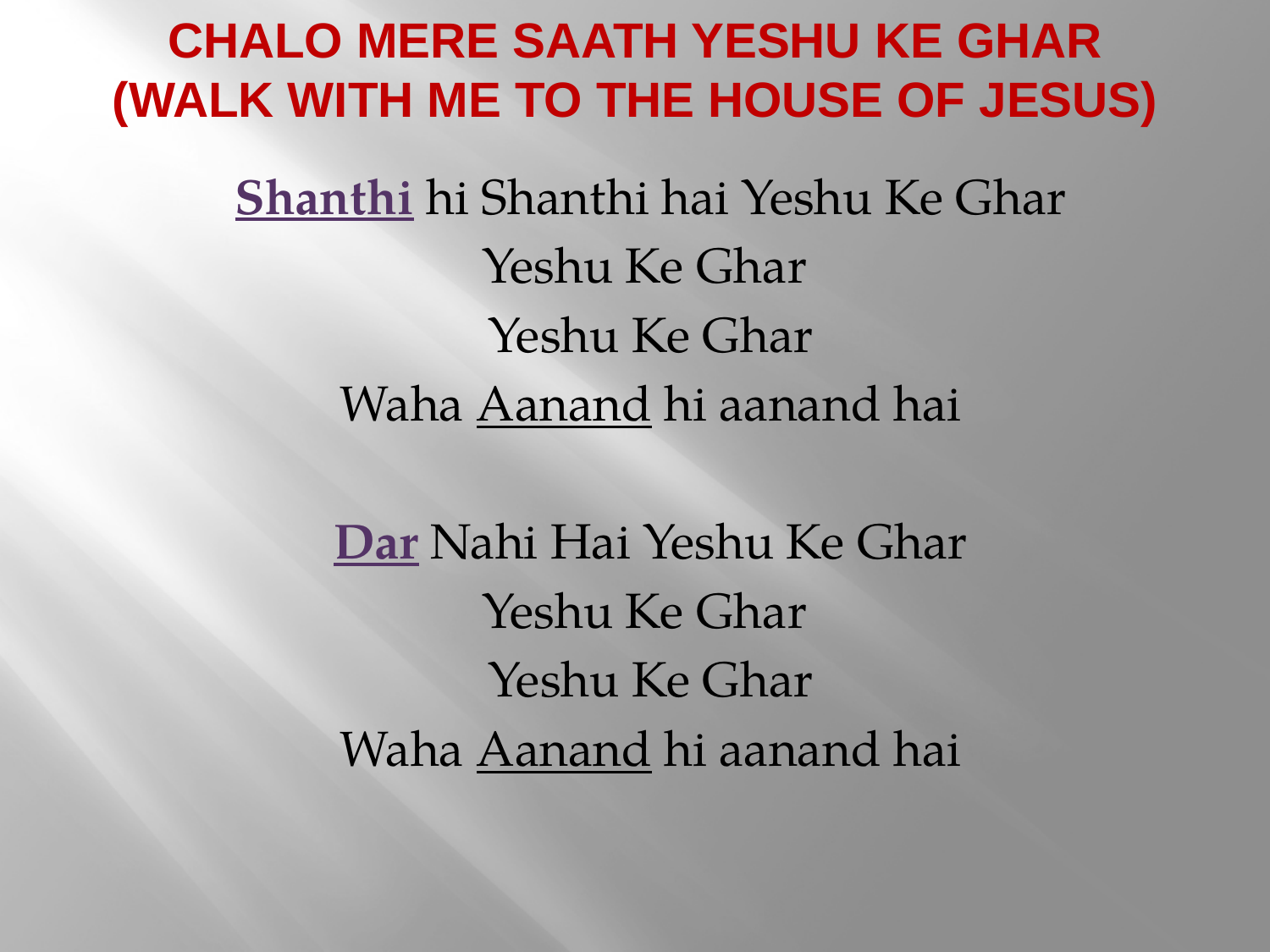

# Chalo Mere Saath Yeshu ke Ghar (Walk with me to the house of Jesus)
Shanthi hi Shanthi hai Yeshu Ke Ghar
Yeshu Ke Ghar
Yeshu Ke Ghar
Waha Aanand hi aanand hai

Dar Nahi Hai Yeshu Ke Ghar
Yeshu Ke Ghar
Yeshu Ke Ghar
Waha Aanand hi aanand hai